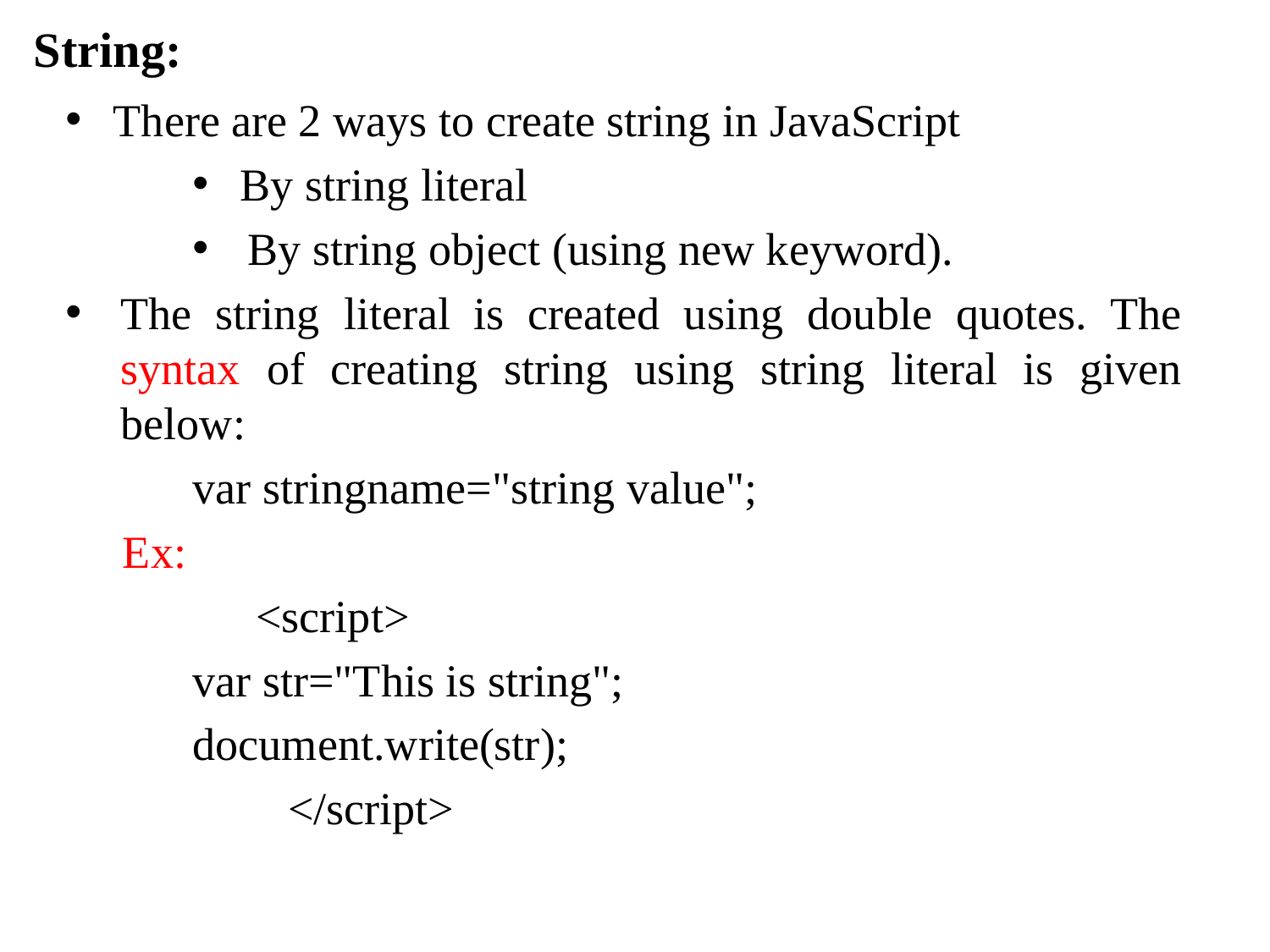

# String:
There are 2 ways to create string in JavaScript
By string literal
By string object (using new keyword).
The string literal is created using double quotes. The syntax of creating string using string literal is given below:
	var stringname="string value";
     Ex:
	<script>
	var str="This is string";
	document.write(str);
	</script>